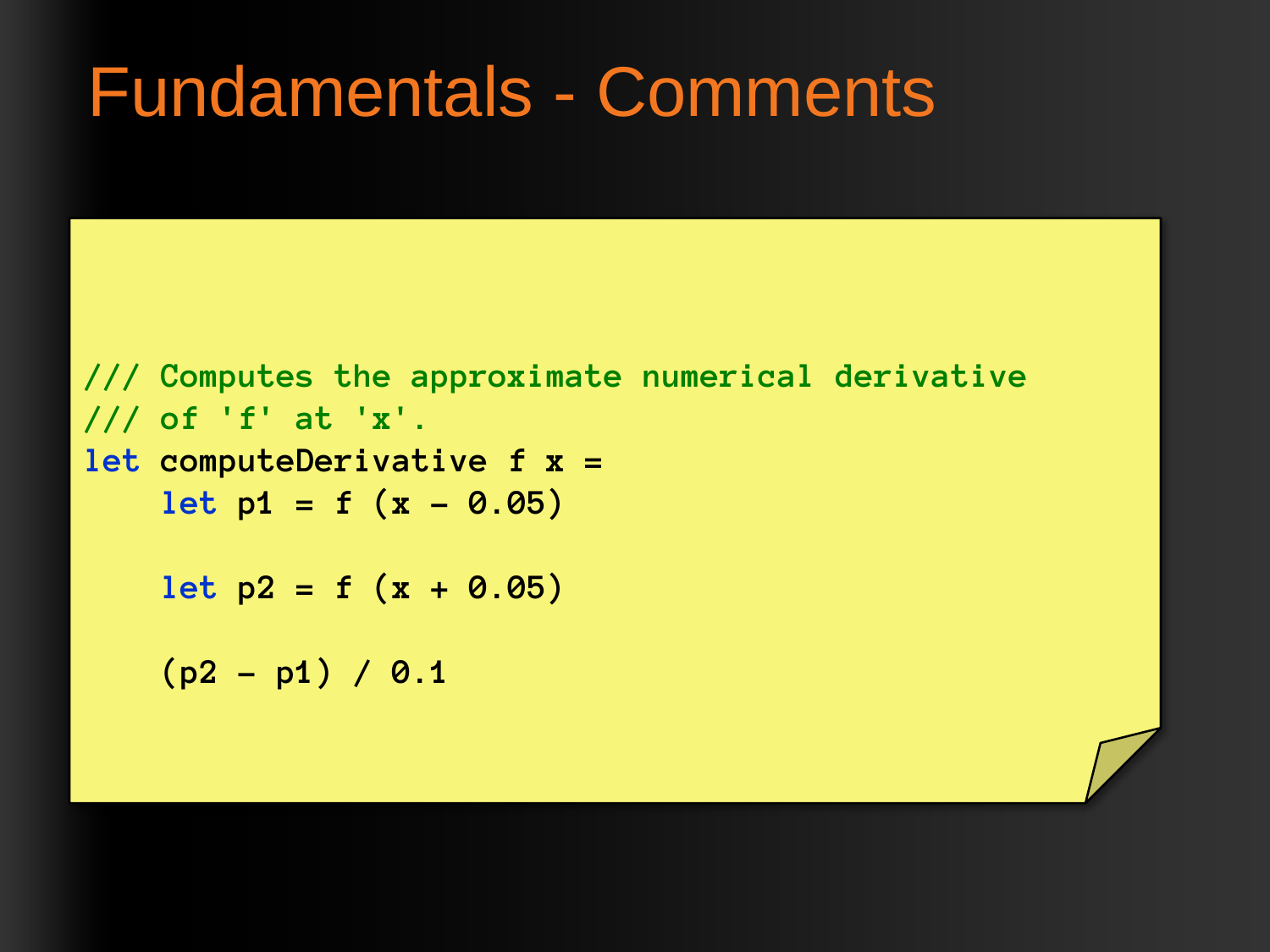

# Fundamentals - Comments

/// Computes the approximate numerical derivative
/// of 'f' at 'x'.
let computeDerivative f x =
    let p1 = f (x - 0.05)

    let p2 = f (x + 0.05)

    (p2 – p1) / 0.1